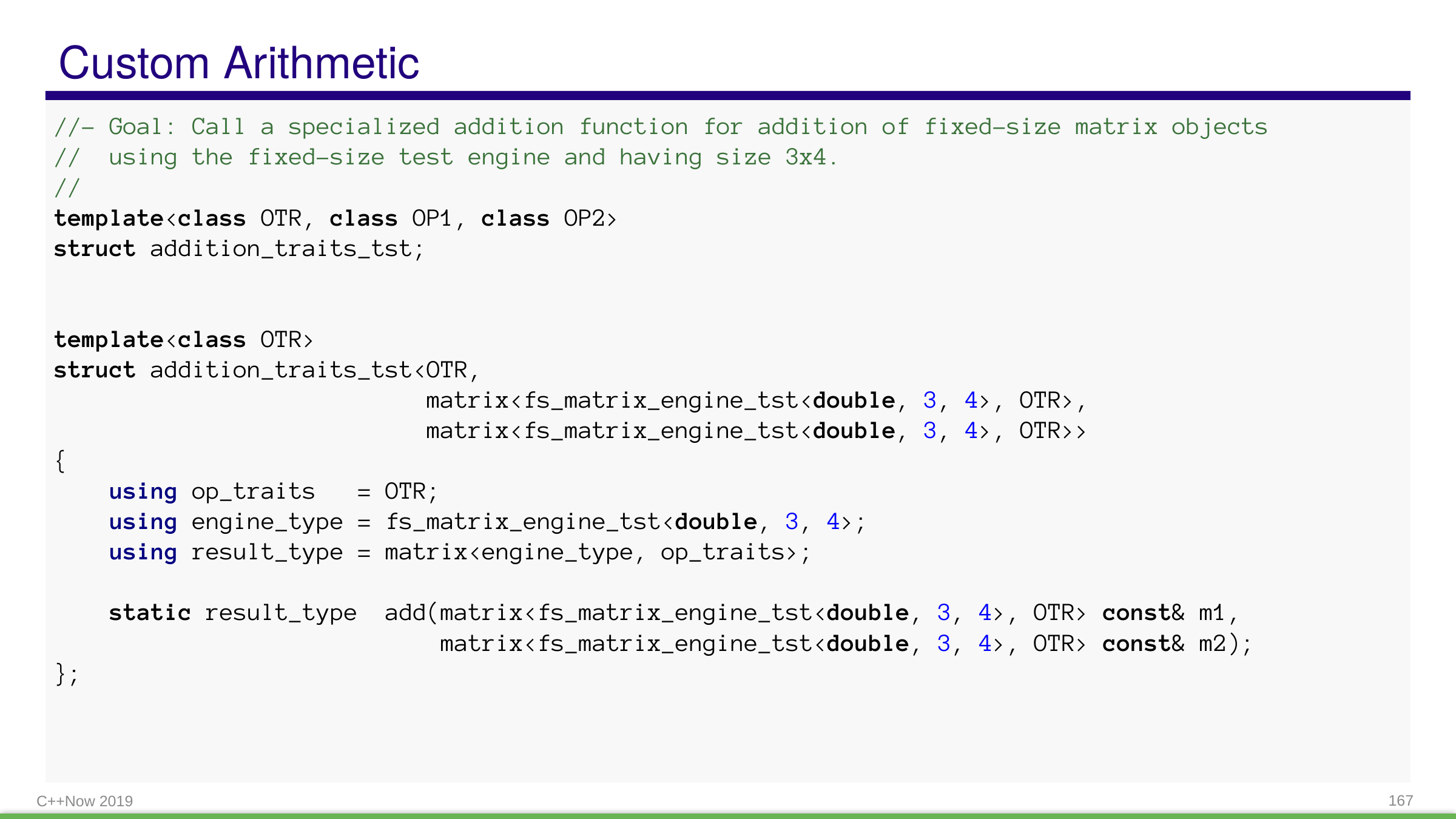

# Custom Arithmetic
//- Goal: Call a specialized addition function for addition of fixed-size matrix objects
//  using the fixed-size test engine and having size 3x4.
//
template<class OTR, class OP1, class OP2>
struct addition_traits_tst;

template<class OTR>
struct addition_traits_tst<OTR,
                           matrix<fs_matrix_engine_tst<double, 3, 4>, OTR>,
                           matrix<fs_matrix_engine_tst<double, 3, 4>, OTR>>
{
    using op_traits   = OTR;
    using engine_type = fs_matrix_engine_tst<double, 3, 4>;
    using result_type = matrix<engine_type, op_traits>;

    static result_type  add(matrix<fs_matrix_engine_tst<double, 3, 4>, OTR> const& m1,
                            matrix<fs_matrix_engine_tst<double, 3, 4>, OTR> const& m2);
};
C++Now 2019
167